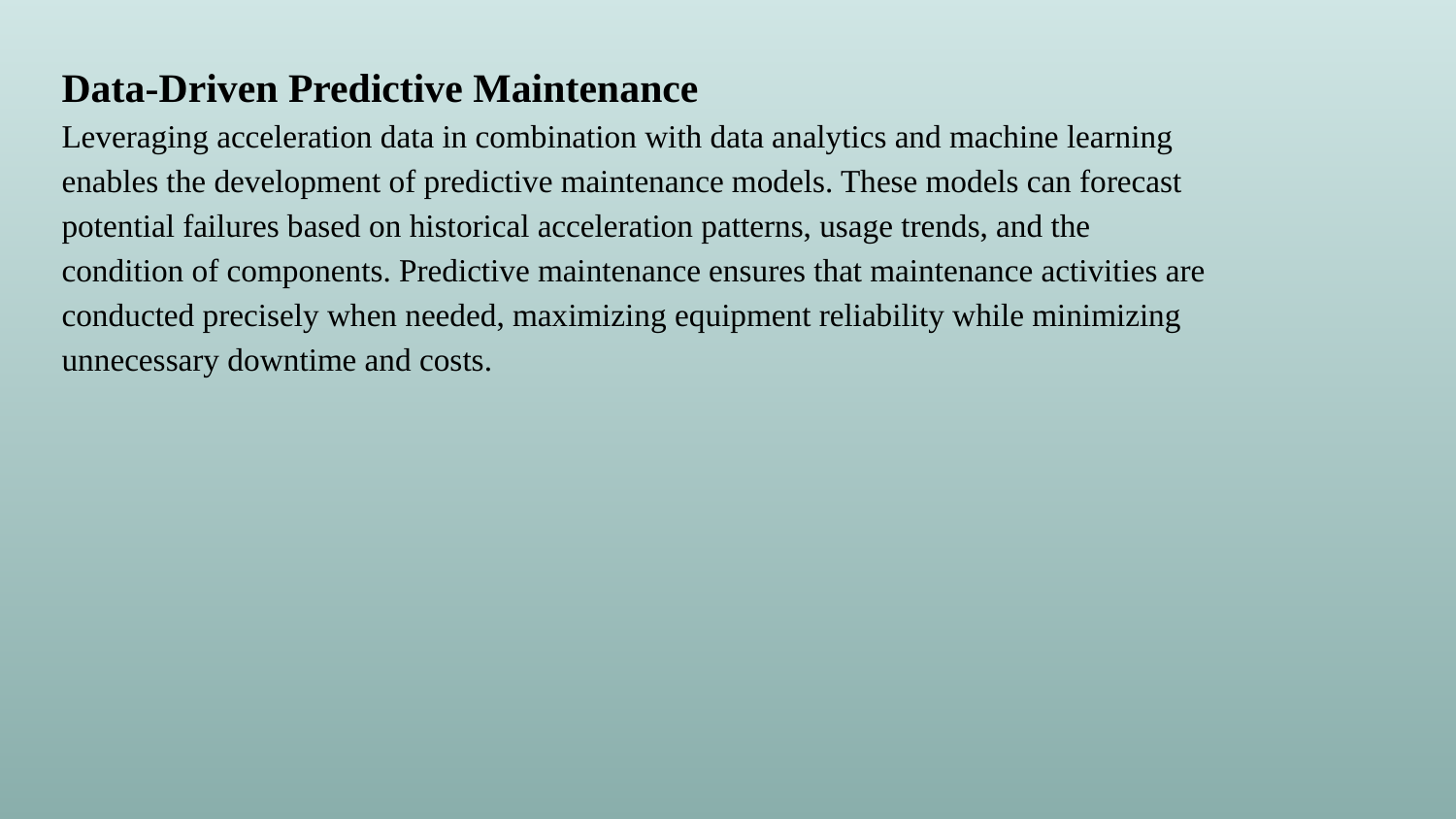

Data-Driven Predictive Maintenance
Leveraging acceleration data in combination with data analytics and machine learning enables the development of predictive maintenance models. These models can forecast potential failures based on historical acceleration patterns, usage trends, and the condition of components. Predictive maintenance ensures that maintenance activities are conducted precisely when needed, maximizing equipment reliability while minimizing unnecessary downtime and costs.